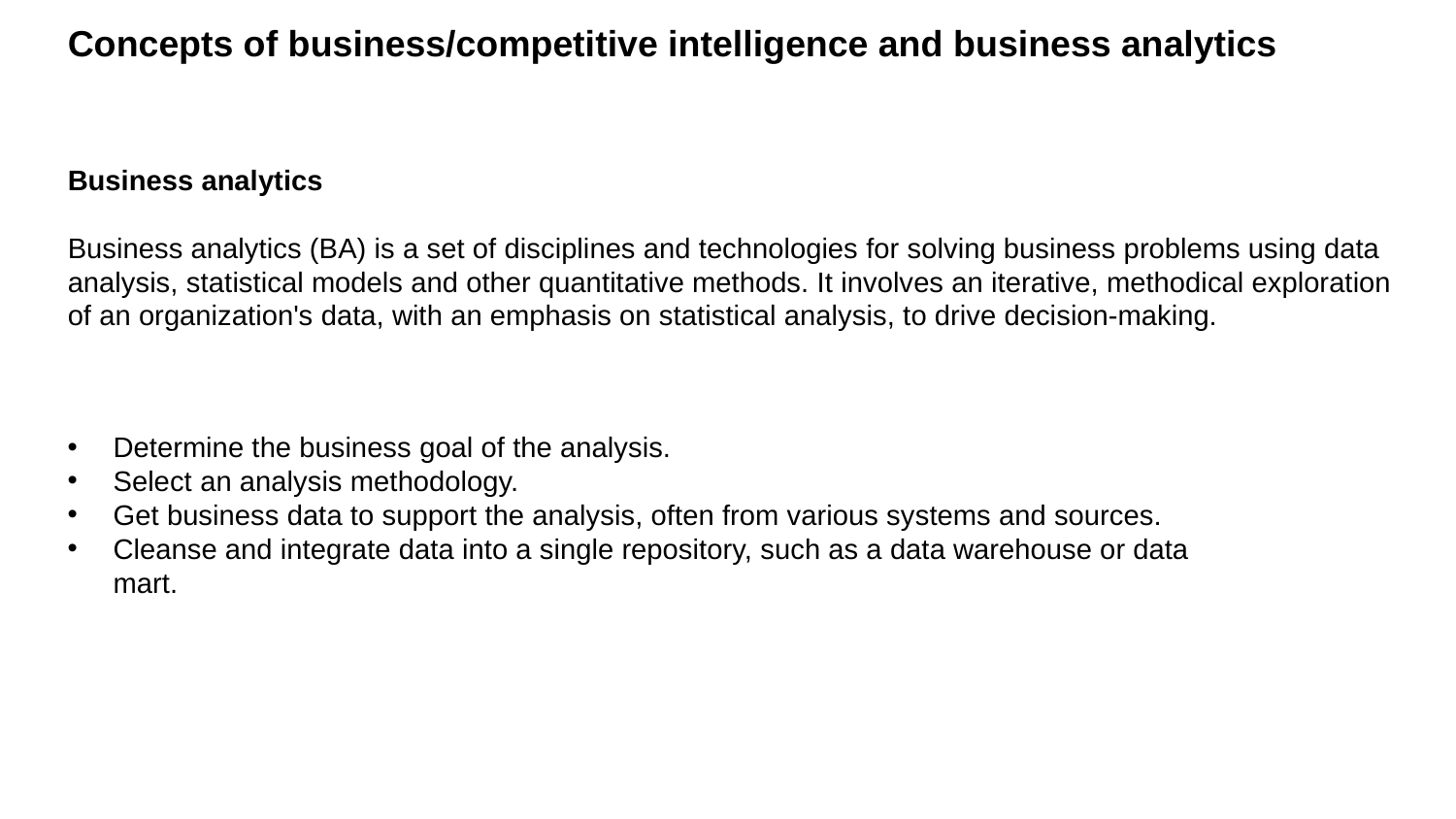

Concepts of business/competitive intelligence and business analytics
Business analytics

Business analytics (BA) is a set of disciplines and technologies for solving business problems using data analysis, statistical models and other quantitative methods. It involves an iterative, methodical exploration of an organization's data, with an emphasis on statistical analysis, to drive decision-making.
Determine the business goal of the analysis.
Select an analysis methodology.
Get business data to support the analysis, often from various systems and sources.
Cleanse and integrate data into a single repository, such as a data warehouse or data mart.